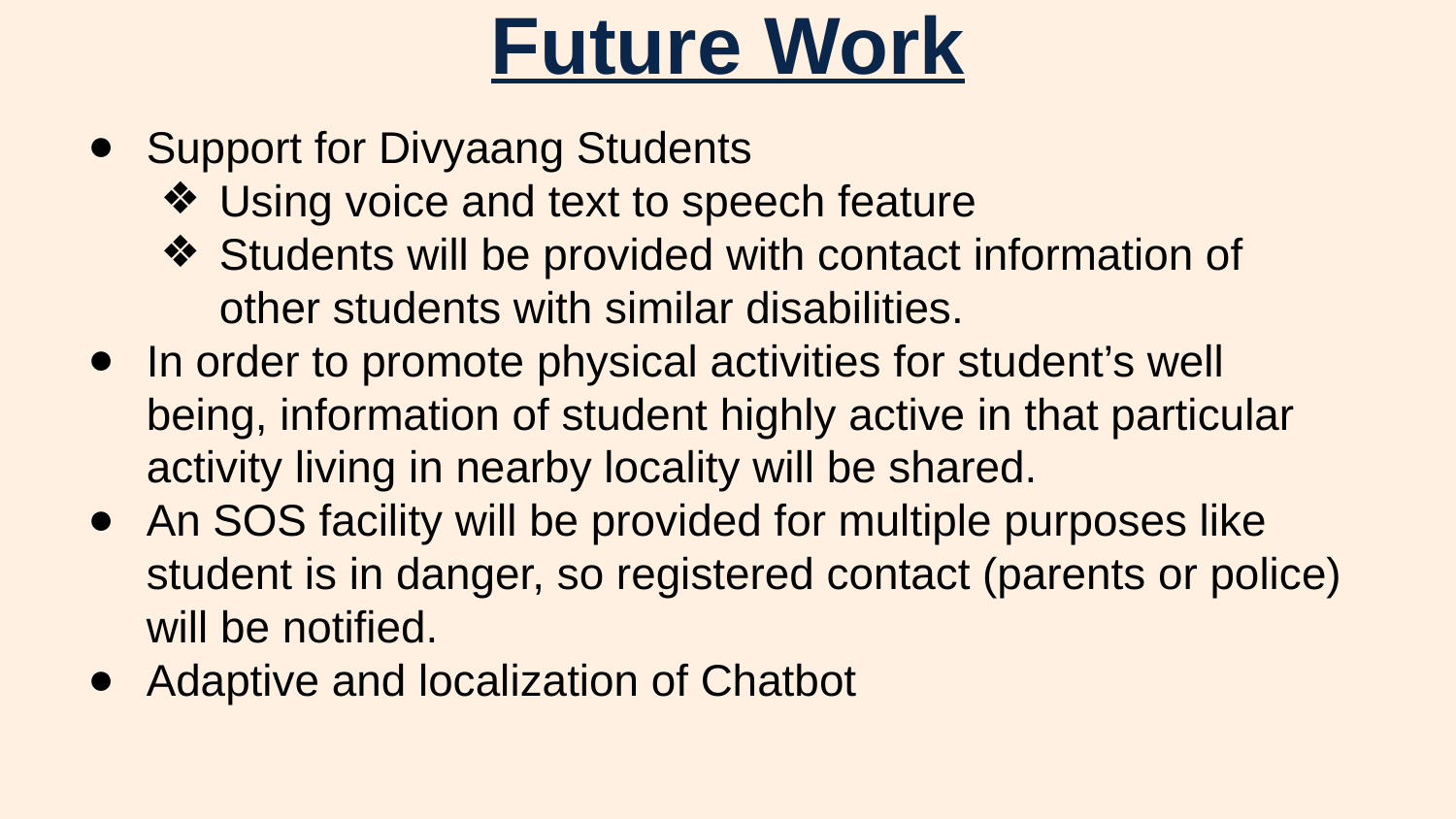

# Future Work
Support for Divyaang Students
Using voice and text to speech feature
Students will be provided with contact information of other students with similar disabilities.
In order to promote physical activities for student’s well being, information of student highly active in that particular activity living in nearby locality will be shared.
An SOS facility will be provided for multiple purposes like student is in danger, so registered contact (parents or police) will be notified.
Adaptive and localization of Chatbot